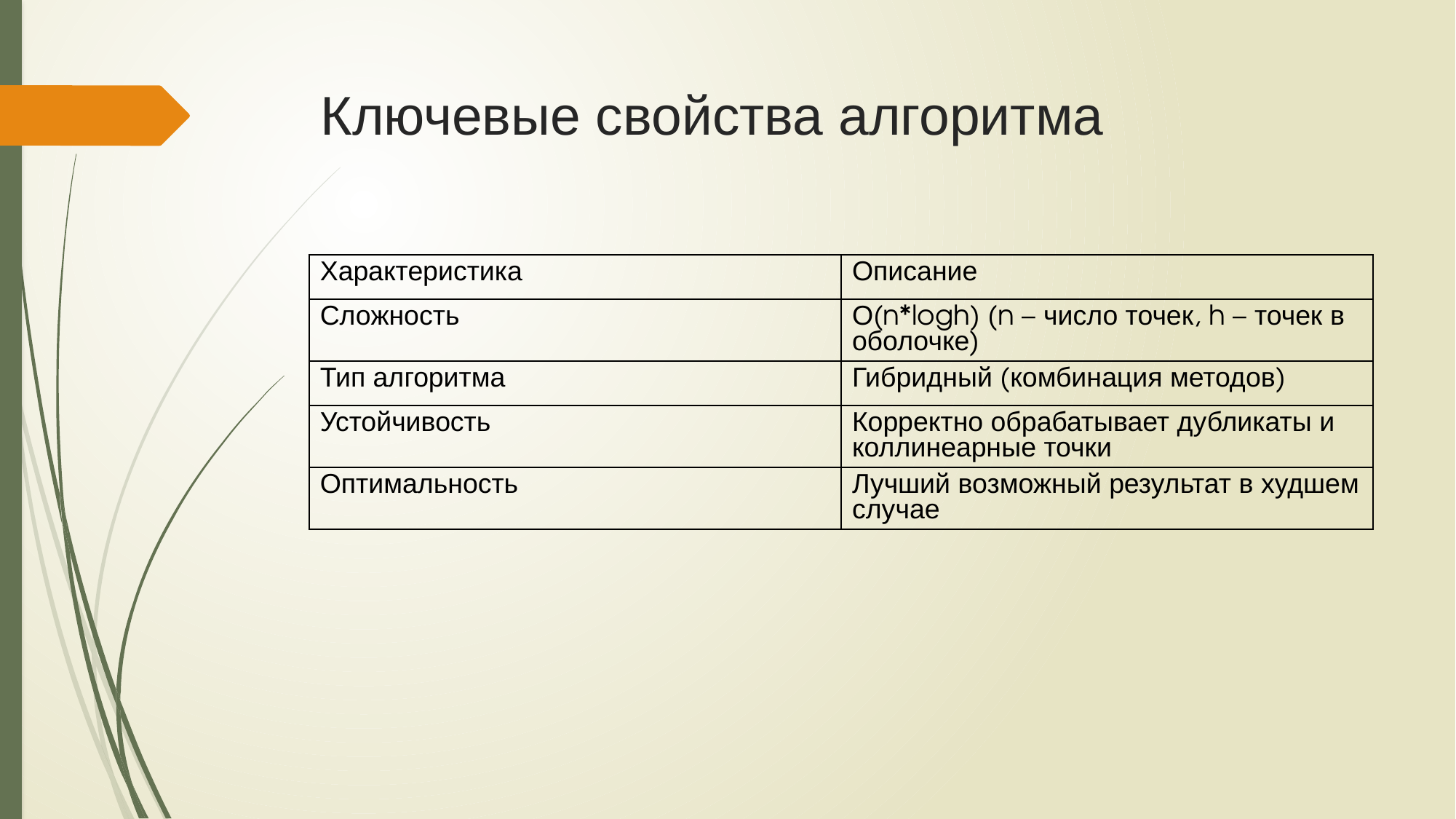

# Ключевые свойства алгоритма
| Характеристика | Описание |
| --- | --- |
| Сложность | О(n\*logh) (n – число точек, h – точек в оболочке) |
| Тип алгоритма | Гибридный (комбинация методов) |
| Устойчивость | Корректно обрабатывает дубликаты и коллинеарные точки |
| Оптимальность | Лучший возможный результат в худшем случае |